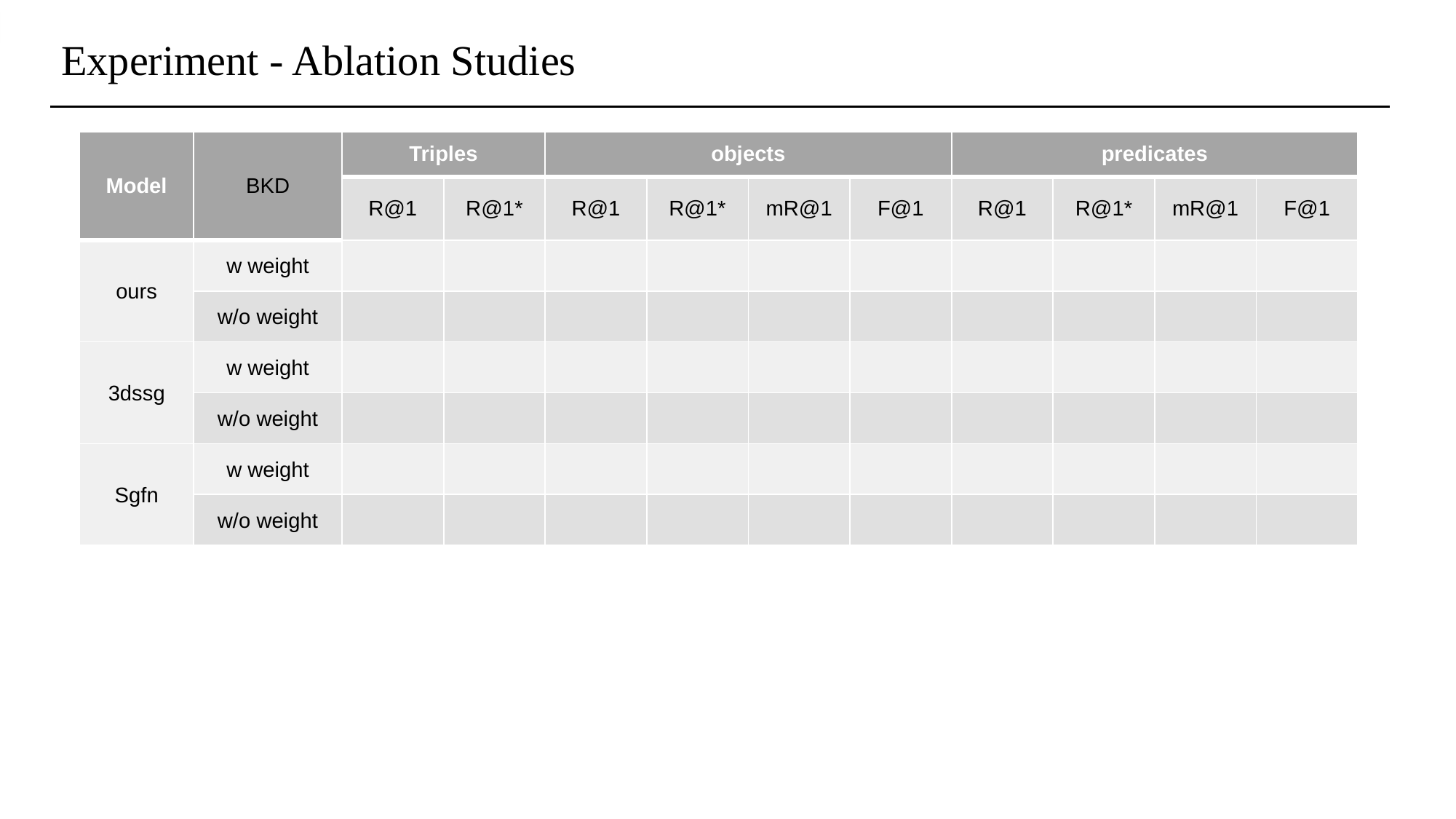

# Experiment - Ablation Studies

| Model | BKD | Triples |  | objects |  |  |  | predicates |  |  |  |
| --- | --- | --- | --- | --- | --- | --- | --- | --- | --- | --- | --- |
|  |  | R@1 | R@1\* | R@1 | R@1\* | mR@1 | F@1 | R@1 | R@1\* | mR@1 | F@1 |
| ours | w weight |  |  |  |  |  |  |  |  |  |  |
|  | w/o weight |  |  |  |  |  |  |  |  |  |  |
| 3dssg | w weight |  |  |  |  |  |  |  |  |  |  |
|  | w/o weight |  |  |  |  |  |  |  |  |  |  |
| Sgfn | w weight |  |  |  |  |  |  |  |  |  |  |
|  | w/o weight |  |  |  |  |  |  |  |  |  |  |